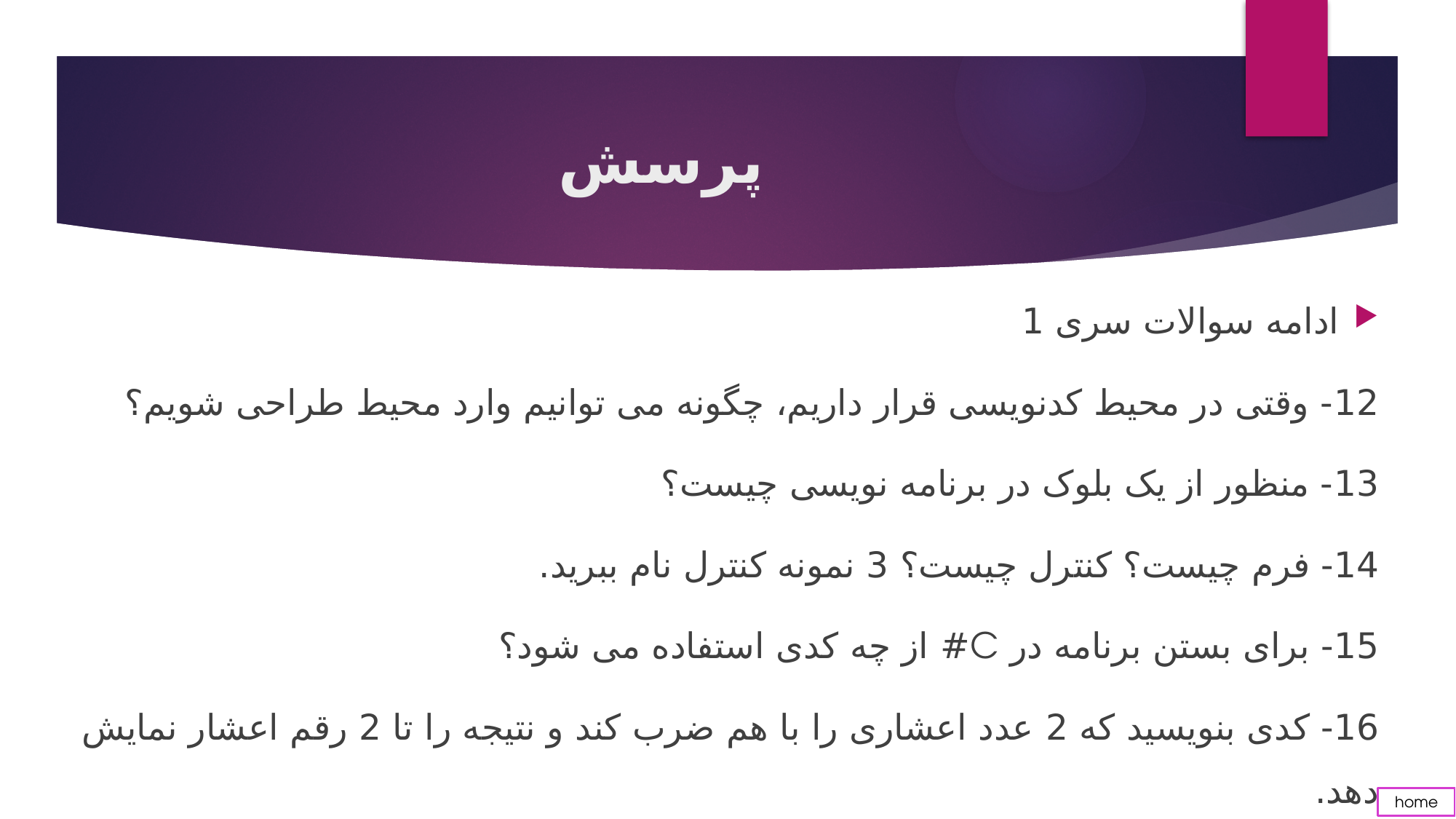

# پرسش
ادامه سوالات سری 1
12- وقتی در محیط کدنویسی قرار داریم، چگونه می توانیم وارد محیط طراحی شویم؟
13- منظور از یک بلوک در برنامه نویسی چیست؟
14- فرم چیست؟ کنترل چیست؟ 3 نمونه کنترل نام ببرید.
15- برای بستن برنامه در C# از چه کدی استفاده می شود؟
16- کدی بنویسید که 2 عدد اعشاری را با هم ضرب کند و نتیجه را تا 2 رقم اعشار نمایش دهد.